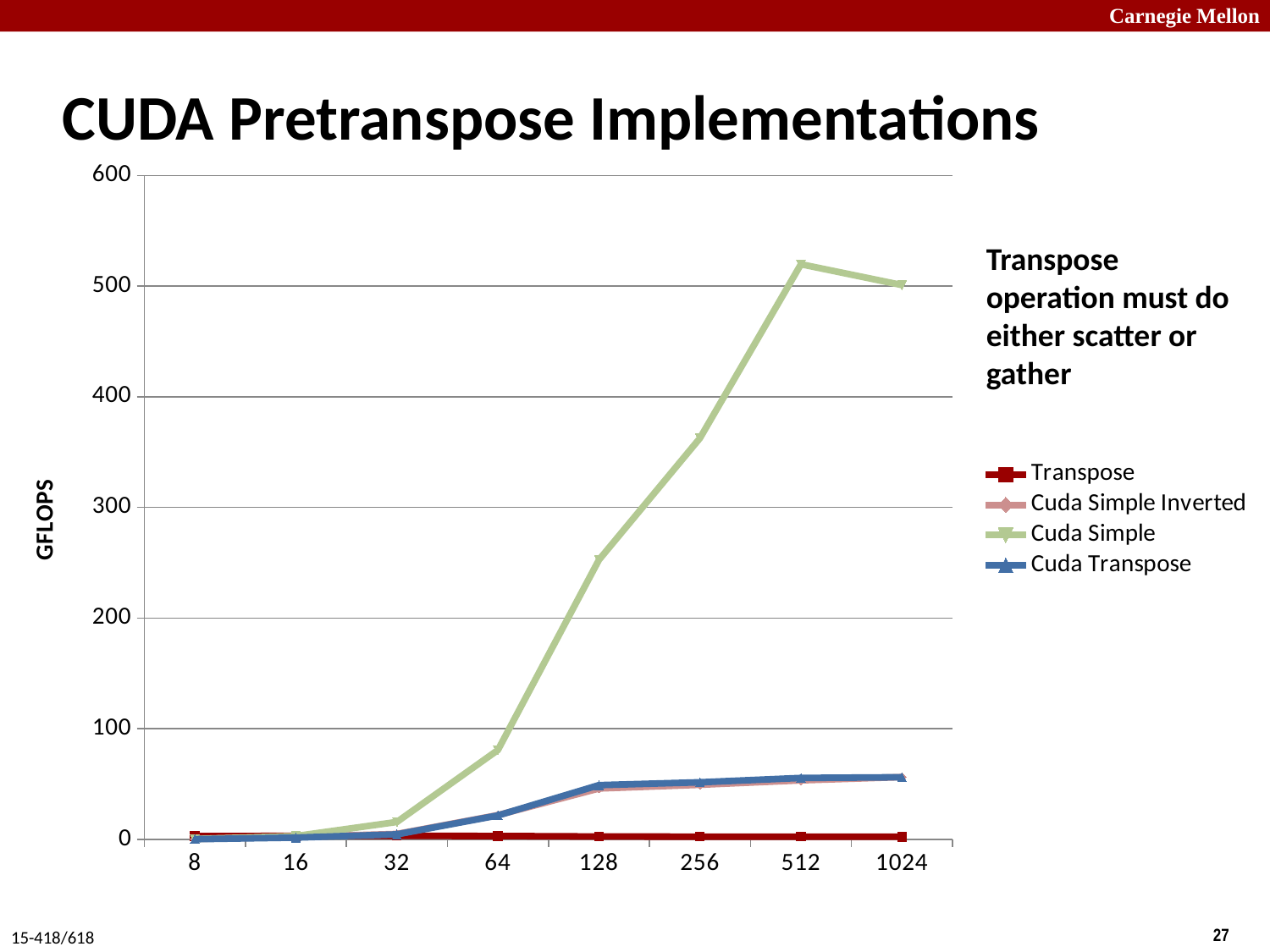

# CUDA Pretranspose Implementations

### Chart

| Category | Transpose | Cuda Simple Inverted | Cuda Simple | Cuda Transpose |
|---|---|---|---|---|
| 8.0 | 2.99 | 0.42 | 0.44 | 0.21 |
| 16.0 | 3.2 | 2.34 | 3.04 | 1.65 |
| 32.0 | 3.23 | 4.96 | 15.79 | 4.57 |
| 64.0 | 3.09 | 21.99 | 80.78 | 21.64 |
| 128.0 | 2.66 | 46.02 | 252.63 | 49.05 |
| 256.0 | 2.51 | 49.36 | 362.58 | 51.63 |
| 512.0 | 2.45 | 53.42 | 519.8 | 55.55 |
| 1024.0 | 2.42 | 56.32 | 501.01 | 56.22 |
Transpose operation must do either scatter or gather